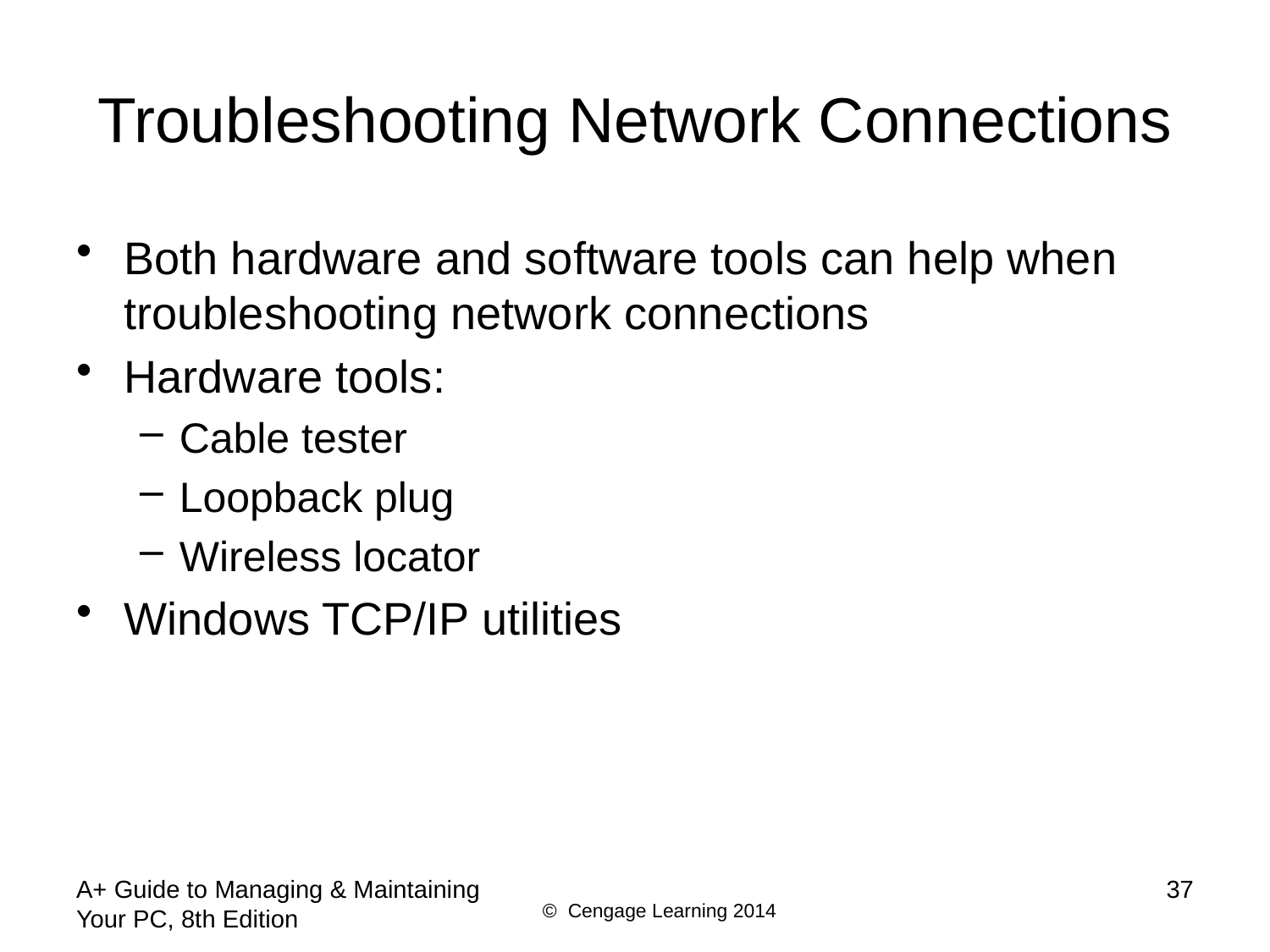

# Troubleshooting Network Connections
Both hardware and software tools can help when troubleshooting network connections
Hardware tools:
Cable tester
Loopback plug
Wireless locator
Windows TCP/IP utilities
A+ Guide to Managing & Maintaining Your PC, 8th Edition
37